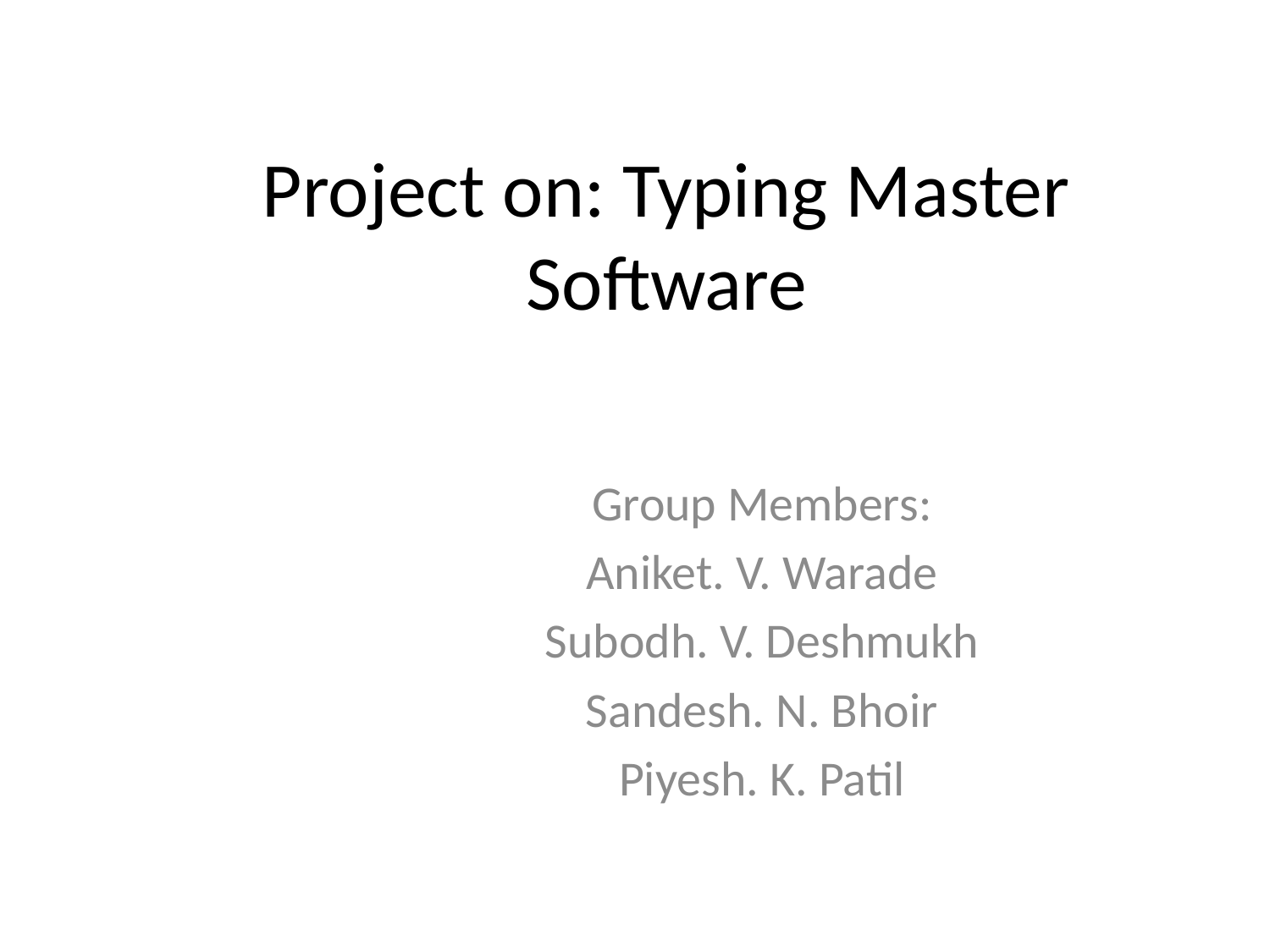

# Project on: Typing Master Software
Group Members:
Aniket. V. Warade
Subodh. V. Deshmukh
Sandesh. N. Bhoir
Piyesh. K. Patil